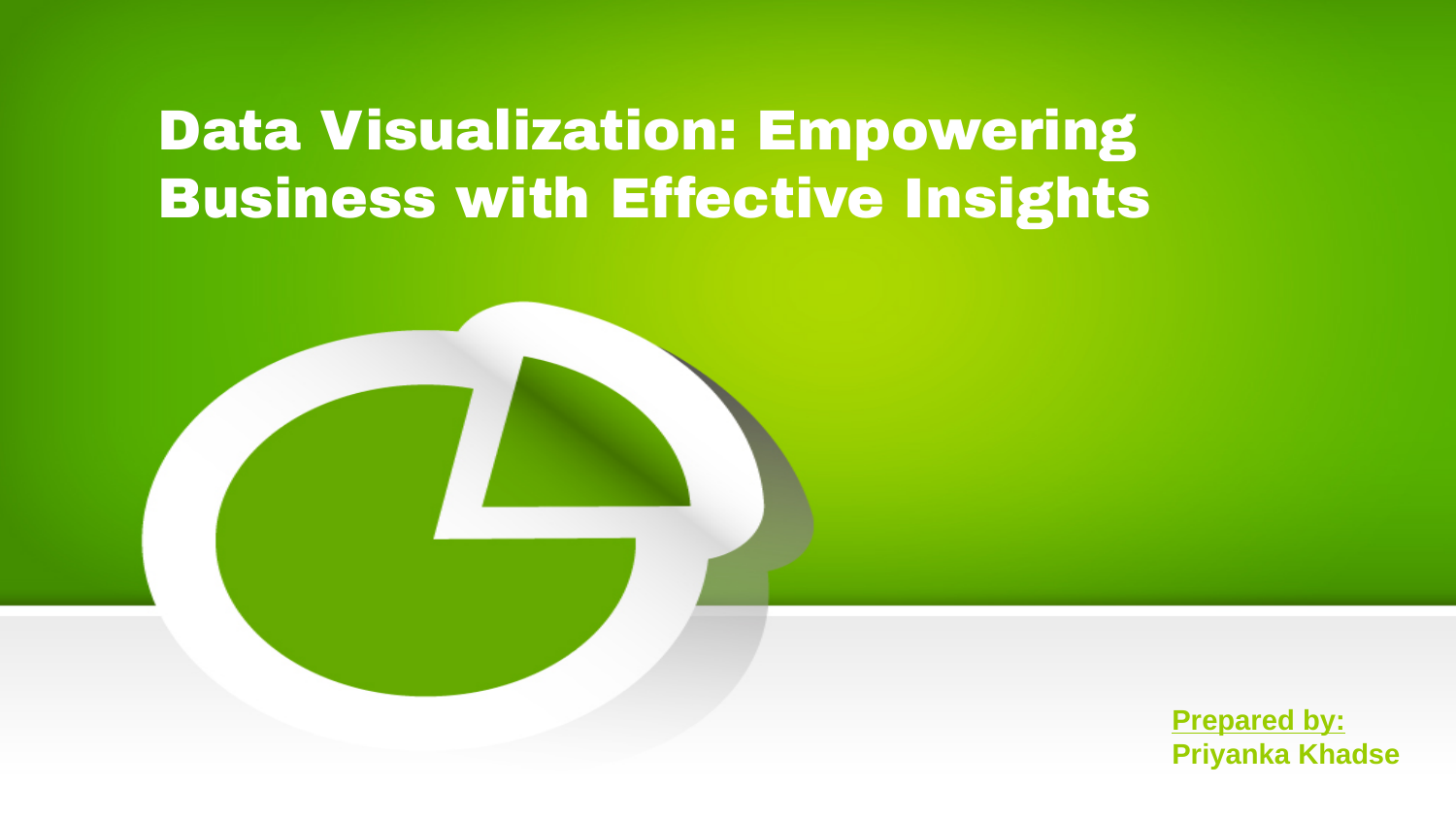

# Data Visualization: Empowering Business with Effective Insights
Prepared by:
Priyanka Khadse